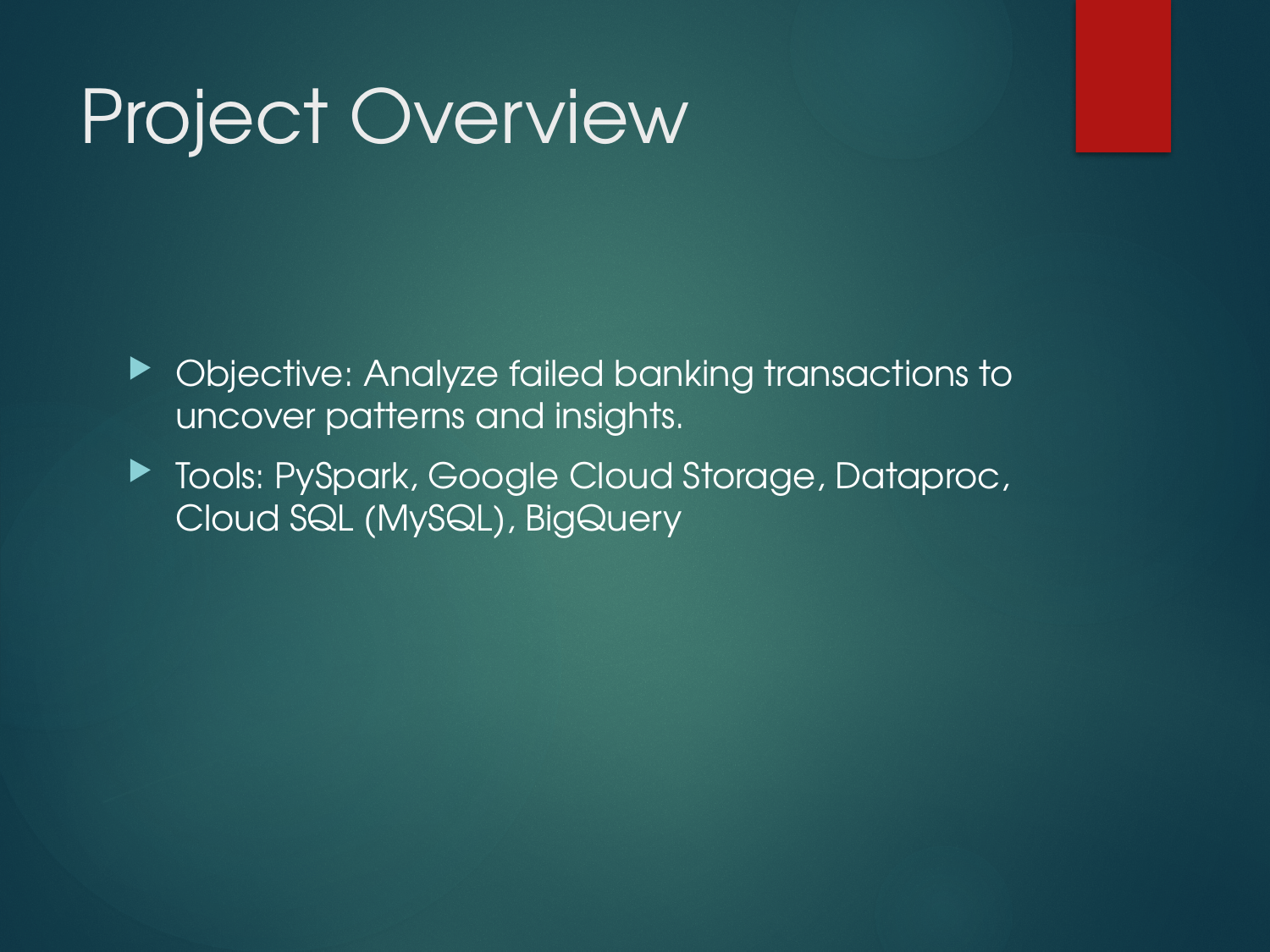

# Project Overview

Objective: Analyze failed banking transactions to uncover patterns and insights.
Tools: PySpark, Google Cloud Storage, Dataproc, Cloud SQL (MySQL), BigQuery